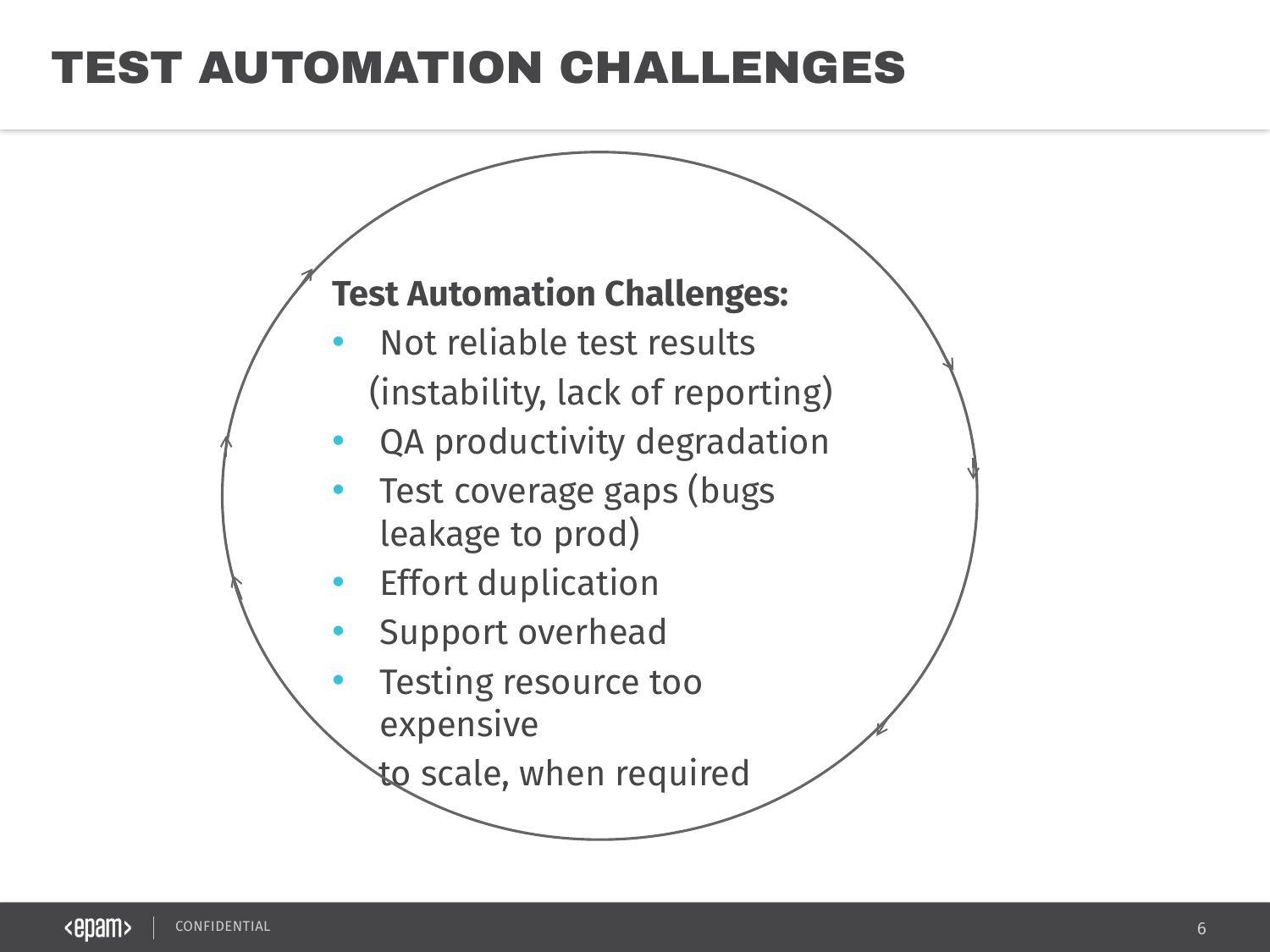

TEST AUTOMATION CHALLENGES

Test Automation Challenges:
Not reliable test results
    (instability, lack of reporting)
QA productivity degradation
Test coverage gaps (bugs leakage to prod)
Effort duplication
Support overhead
Testing resource too expensive
     to scale, when required